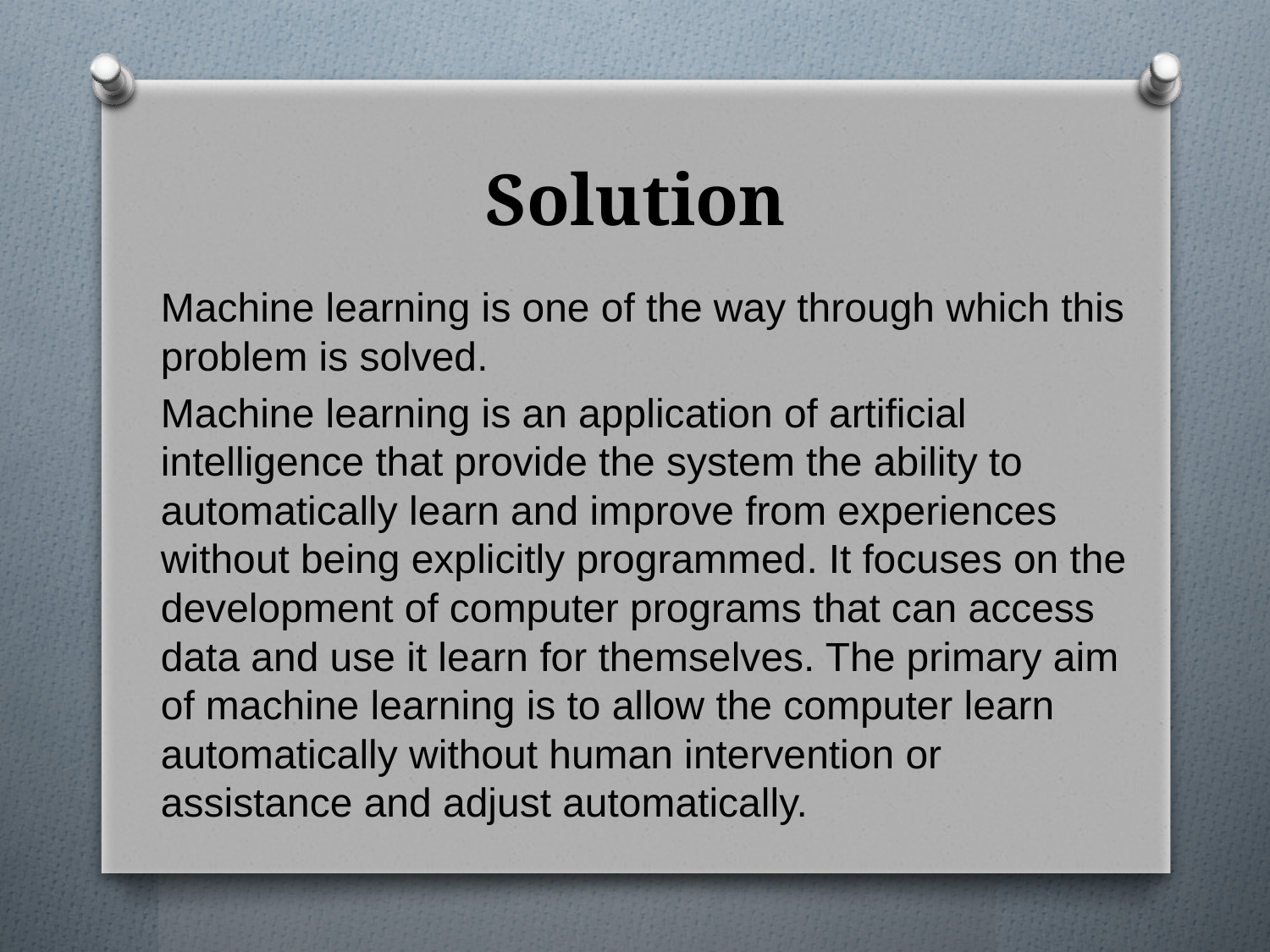

# Solution
Machine learning is one of the way through which this problem is solved.
Machine learning is an application of artificial intelligence that provide the system the ability to automatically learn and improve from experiences without being explicitly programmed. It focuses on the development of computer programs that can access data and use it learn for themselves. The primary aim of machine learning is to allow the computer learn automatically without human intervention or assistance and adjust automatically.